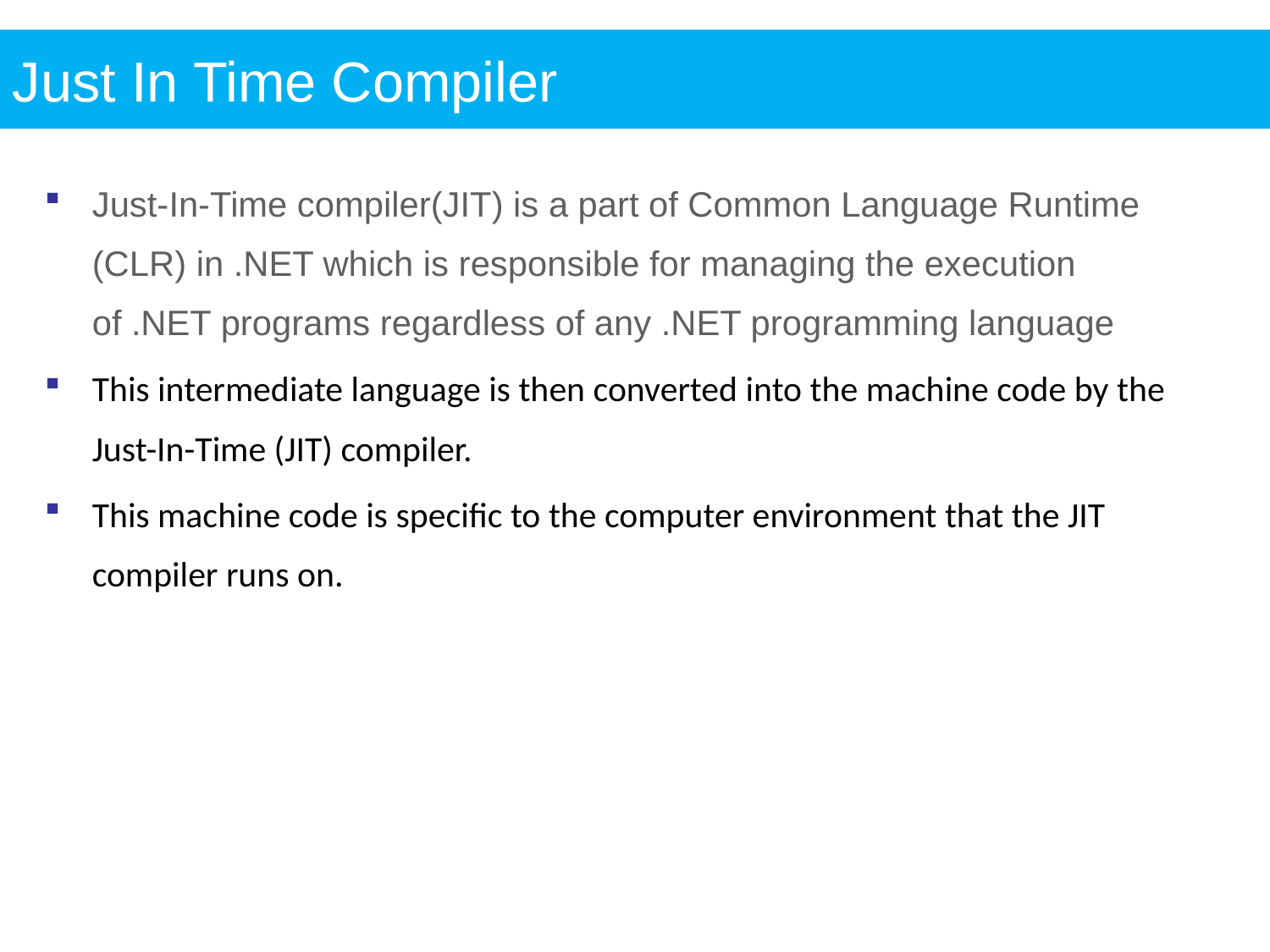

Just In Time Compiler
Just-In-Time compiler(JIT) is a part of Common Language Runtime (CLR) in .NET which is responsible for managing the execution of .NET programs regardless of any .NET programming language
This intermediate language is then converted into the machine code by the Just-In-Time (JIT) compiler.
This machine code is specific to the computer environment that the JIT compiler runs on.